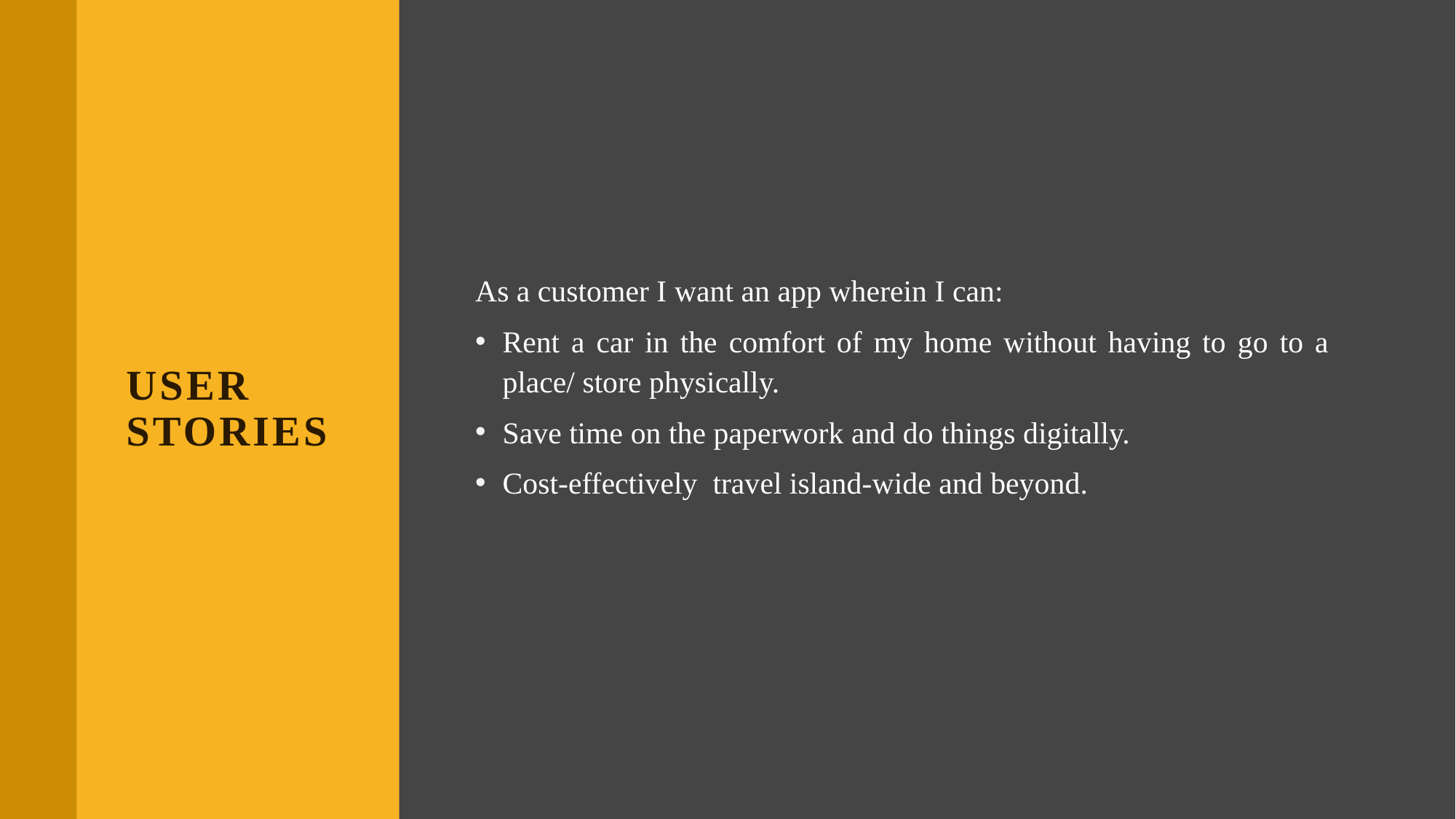

# User stories
As a customer I want an app wherein I can:
Rent a car in the comfort of my home without having to go to a place/ store physically.
Save time on the paperwork and do things digitally.
Cost-effectively  travel island-wide and beyond.